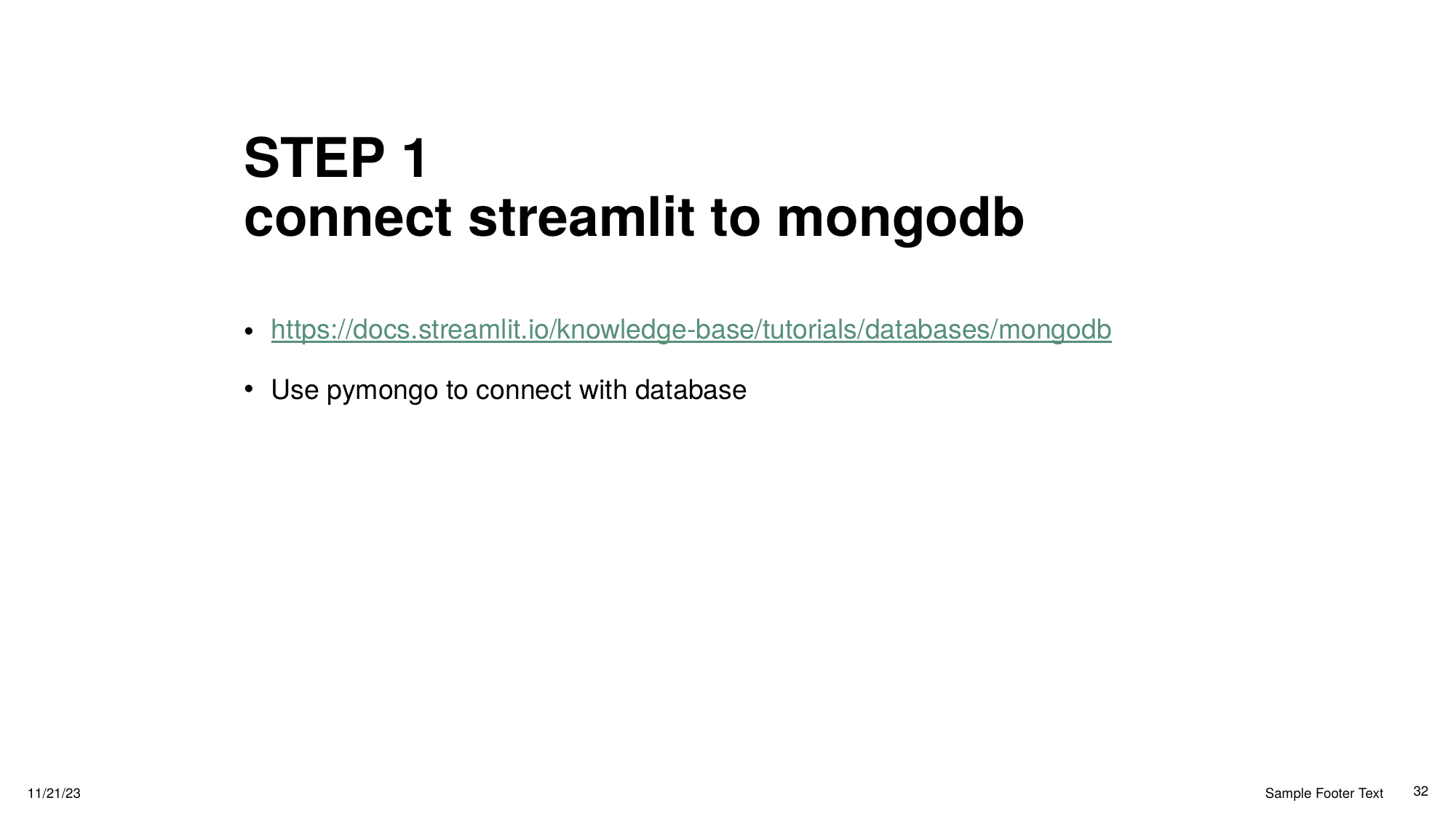

# STEP 1 connect streamlit to mongodb
https://docs.streamlit.io/knowledge-base/tutorials/databases/mongodb
Use pymongo to connect with database

11/21/23
Sample Footer Text
32